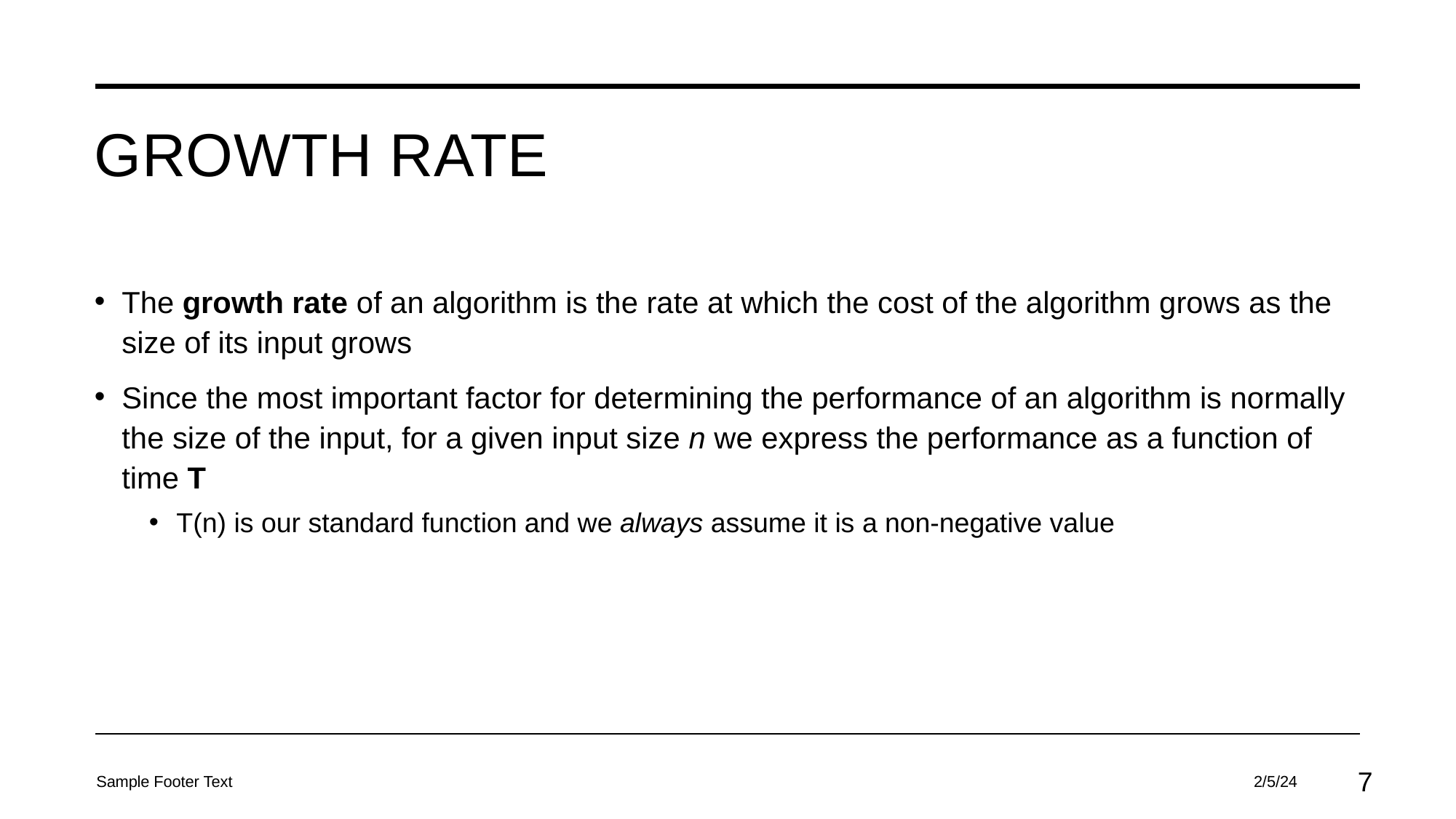

# Growth Rate
The growth rate of an algorithm is the rate at which the cost of the algorithm grows as the size of its input grows
Since the most important factor for determining the performance of an algorithm is normally the size of the input, for a given input size n we express the performance as a function of time T
T(n) is our standard function and we always assume it is a non-negative value
Sample Footer Text
2/5/24
7